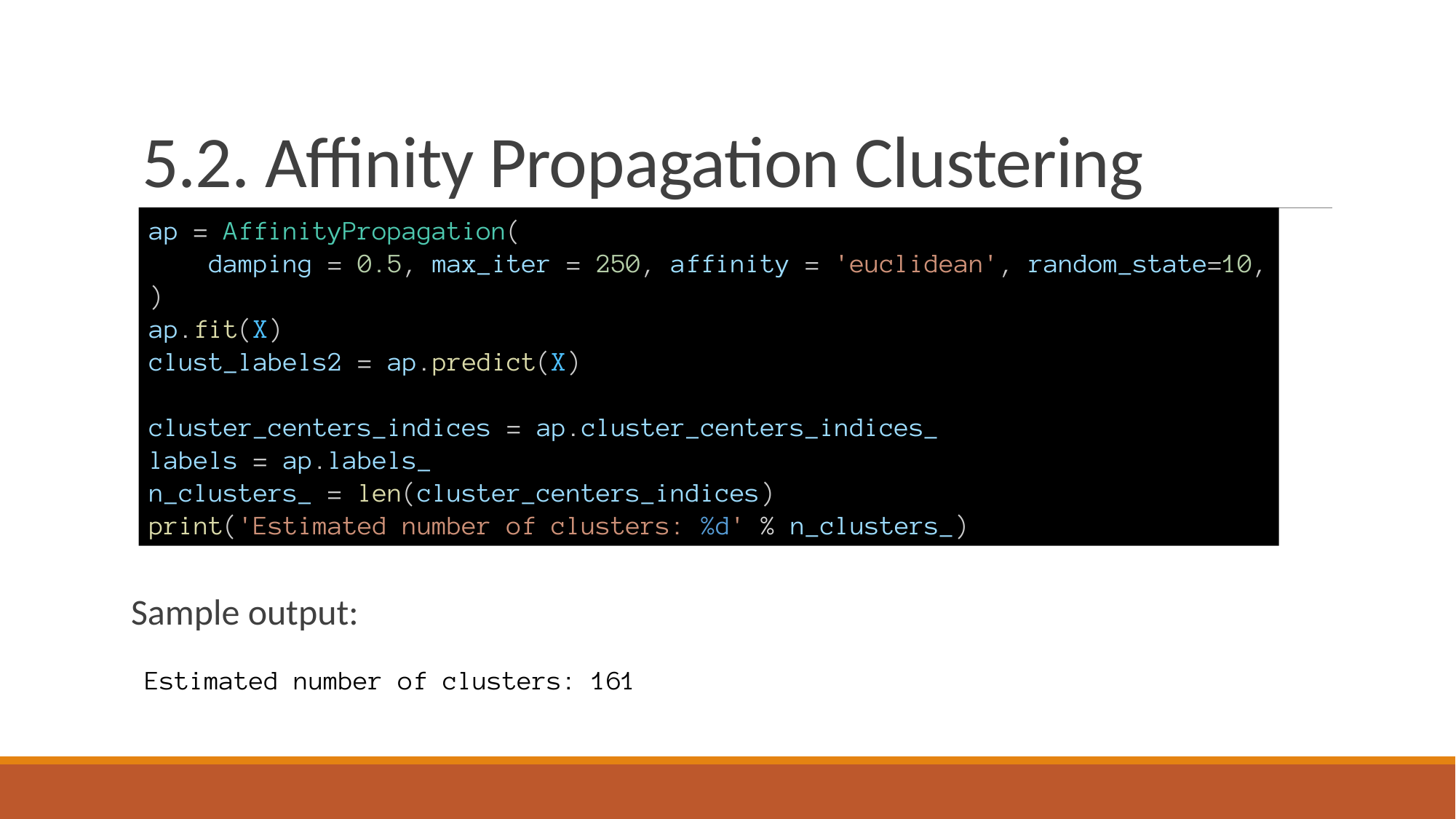

# 5.2. Affinity Propagation Clustering
ap = AffinityPropagation(
    damping = 0.5, max_iter = 250, affinity = 'euclidean', random_state=10,
)
ap.fit(X)
clust_labels2 = ap.predict(X)

cluster_centers_indices = ap.cluster_centers_indices_
labels = ap.labels_
n_clusters_ = len(cluster_centers_indices)
print('Estimated number of clusters: %d' % n_clusters_)

Sample output:
Estimated number of clusters: 161